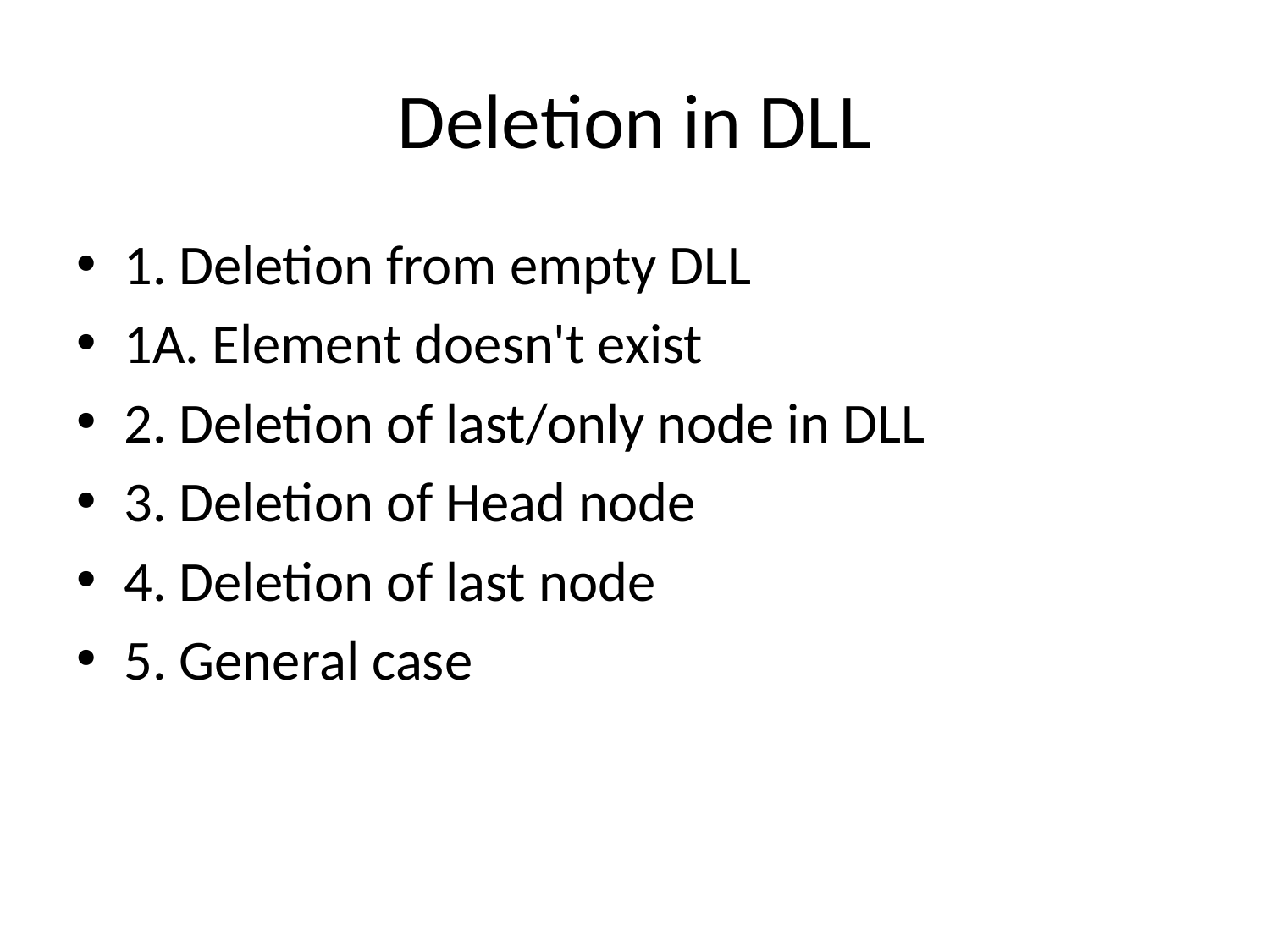

# Deletion in DLL
1. Deletion from empty DLL
1A. Element doesn't exist
2. Deletion of last/only node in DLL
3. Deletion of Head node
4. Deletion of last node
5. General case